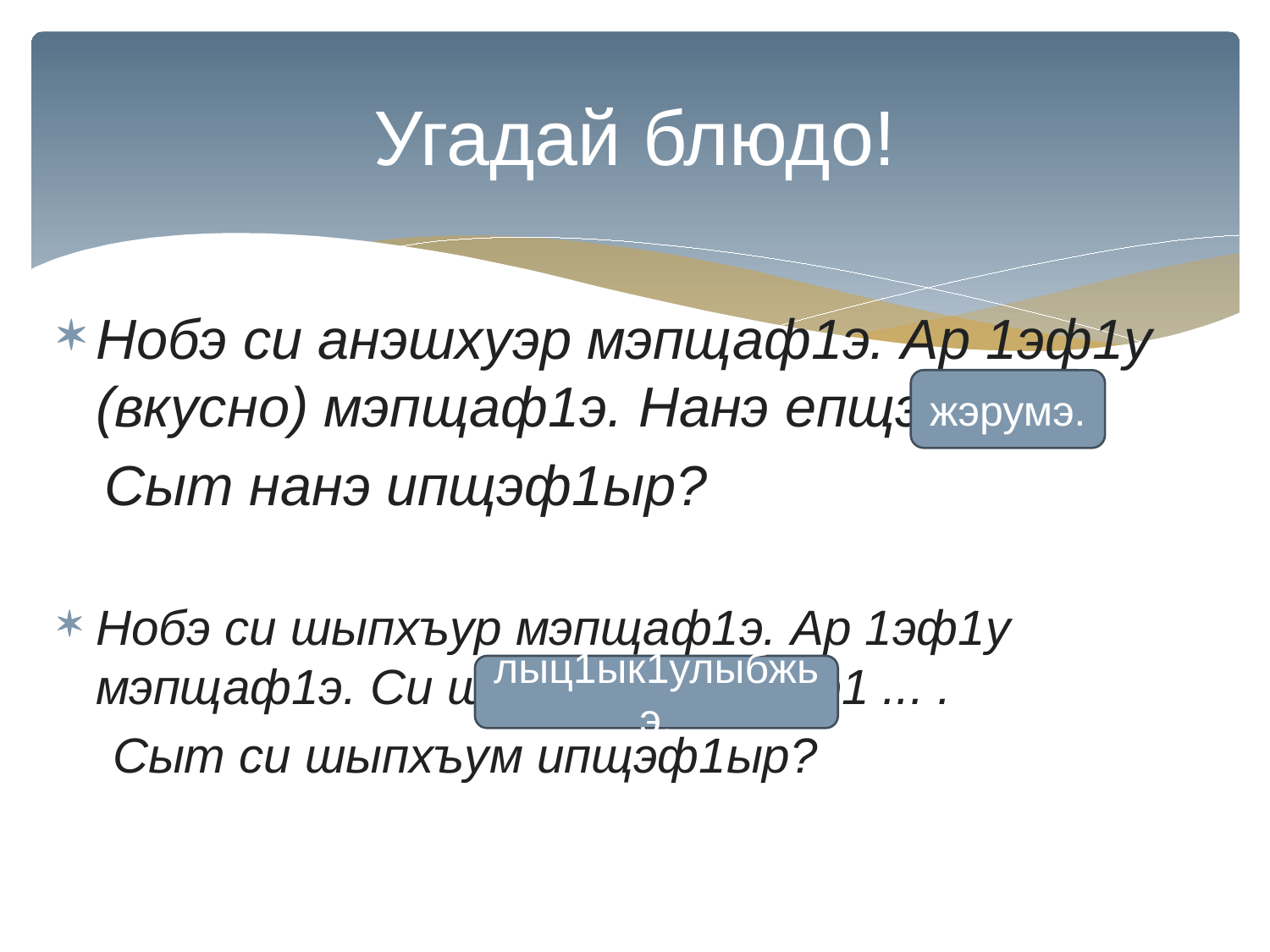

# Угадай блюдо!
Нобэ си анэшхуэр мэпщаф1э. Ар 1эф1у (вкусно) мэпщаф1э. Нанэ епщэф1 ... .
   Сыт нанэ ипщэф1ыр?

Нобэ си шыпхъур мэпщаф1э. Ар 1эф1у мэпщаф1э. Си шыпхъум епщэф1 ... .
    Сыт си шыпхъум ипщэф1ыр?

жэрумэ.
лыц1ык1улыбжьэ.